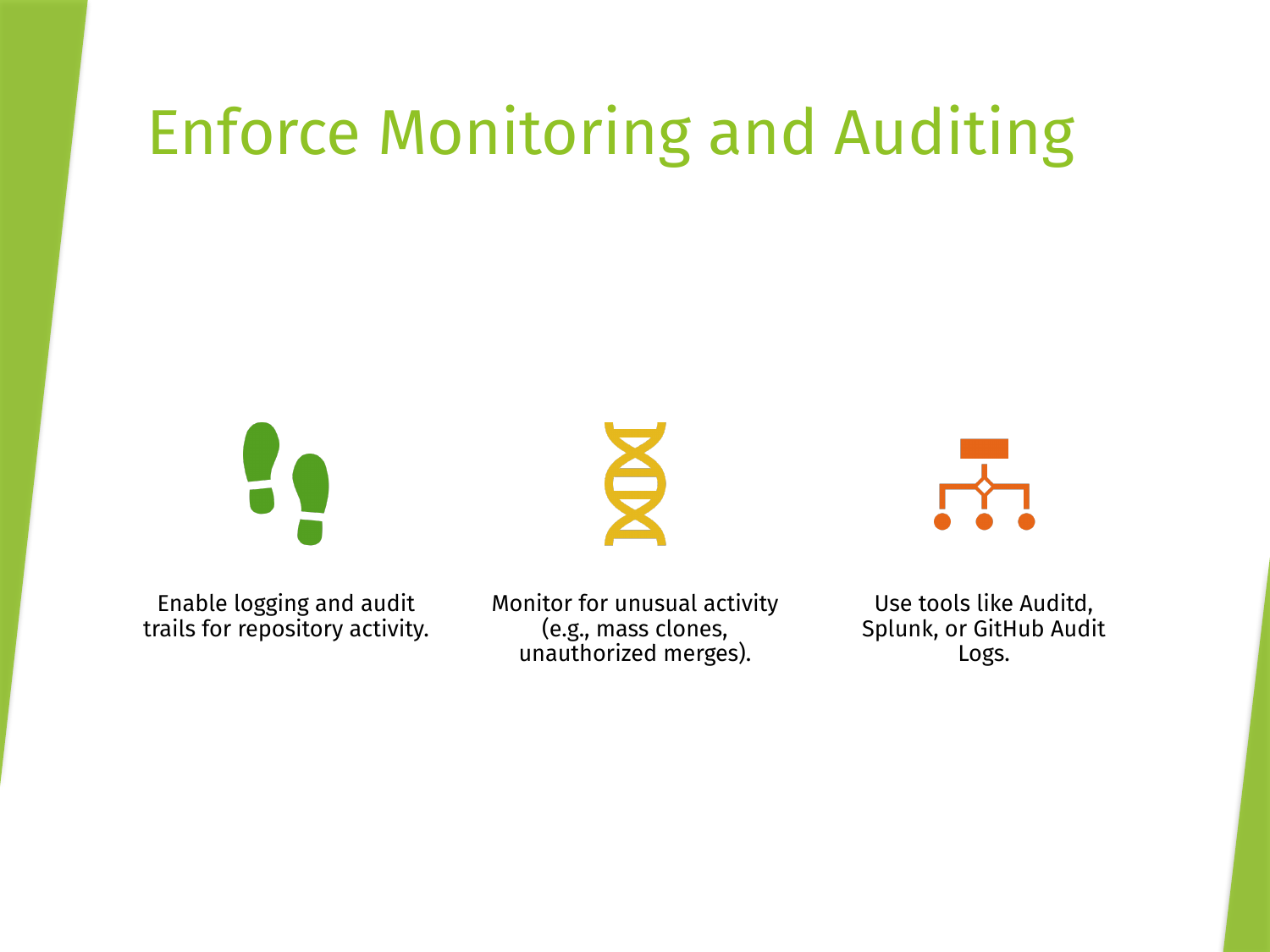

# Enforce Monitoring and Auditing
Enable logging and audit trails for repository activity.
Monitor for unusual activity (e.g., mass clones, unauthorized merges).
Use tools like Auditd, Splunk, or GitHub Audit Logs.